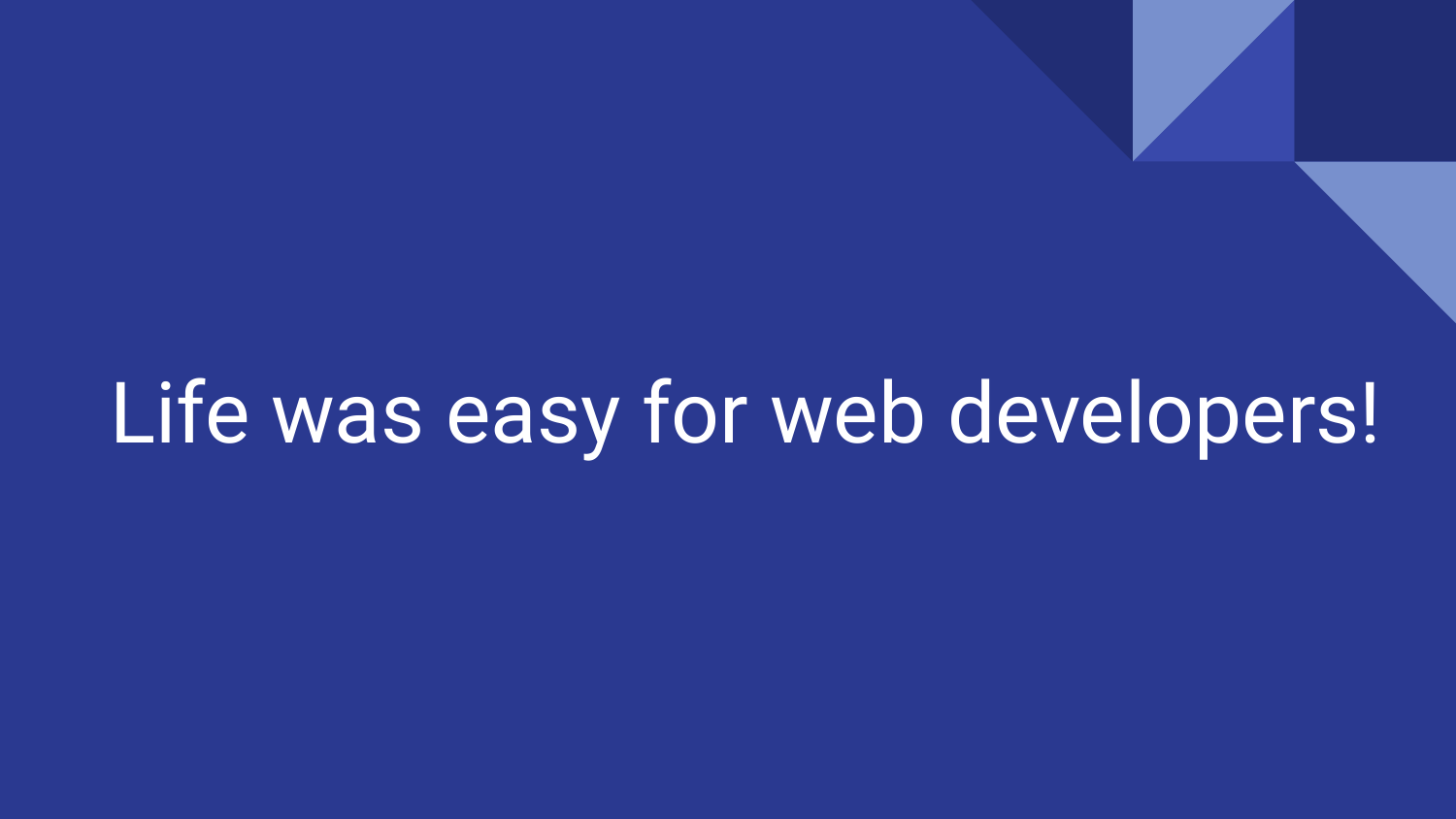

# Life was easy for web developers!